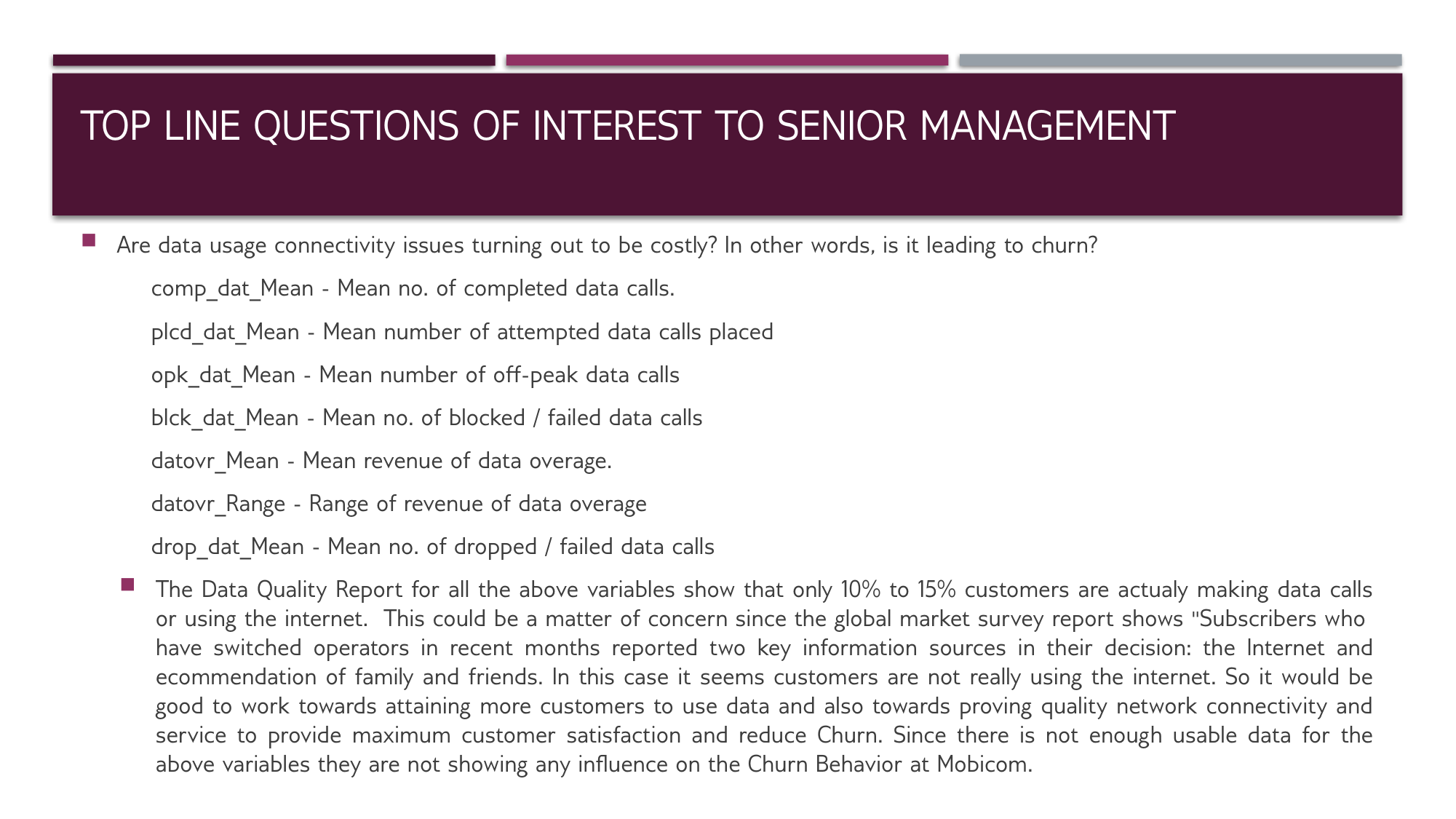

# Top Line Questions of Interest to Senior Management
Are data usage connectivity issues turning out to be costly? In other words, is it leading to churn?
comp_dat_Mean - Mean no. of completed data calls.
plcd_dat_Mean - Mean number of attempted data calls placed
opk_dat_Mean - Mean number of off-peak data calls
blck_dat_Mean - Mean no. of blocked / failed data calls
datovr_Mean - Mean revenue of data overage.
datovr_Range - Range of revenue of data overage
drop_dat_Mean - Mean no. of dropped / failed data calls
The Data Quality Report for all the above variables show that only 10% to 15% customers are actualy making data calls or using the internet.  This could be a matter of concern since the global market survey report shows "Subscribers who  have switched operators in recent months reported two key information sources in their decision: the Internet and ecommendation of family and friends. In this case it seems customers are not really using the internet. So it would be good to work towards attaining more customers to use data and also towards proving quality network connectivity and service to provide maximum customer satisfaction and reduce Churn. Since there is not enough usable data for the above variables they are not showing any influence on the Churn Behavior at Mobicom.